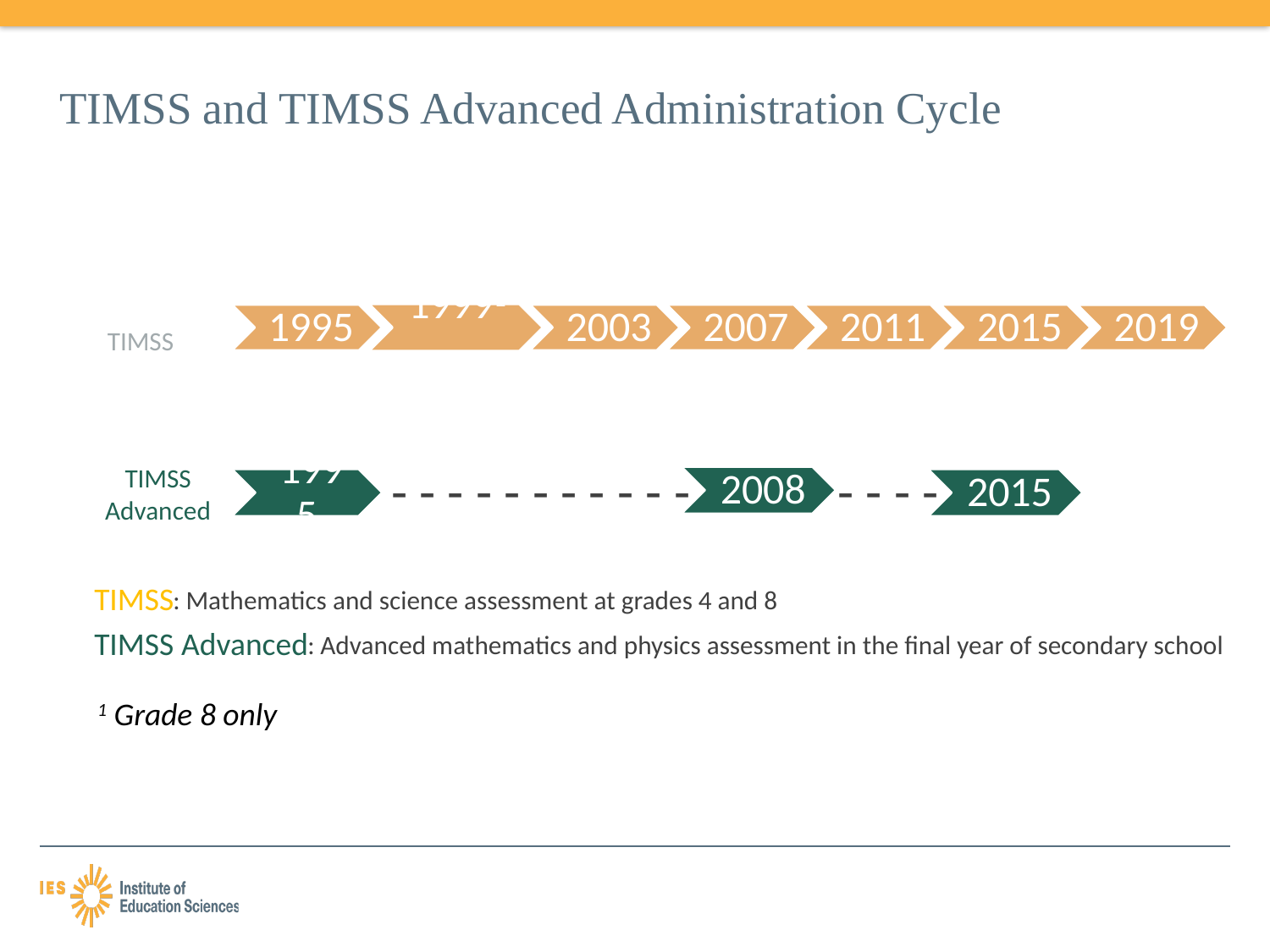

# TIMSS and TIMSS Advanced Administration Cycle
1995
19991
2003
2007
2011
2015
2019
TIMSS
TIMSS Advanced
 - - - - - - - - - - -
 - - - -
1995

2008
2015
: Mathematics and science assessment at grades 4 and 8

TIMSS
: Advanced mathematics and physics assessment in the final year of secondary school
TIMSS Advanced
1 Grade 8 only